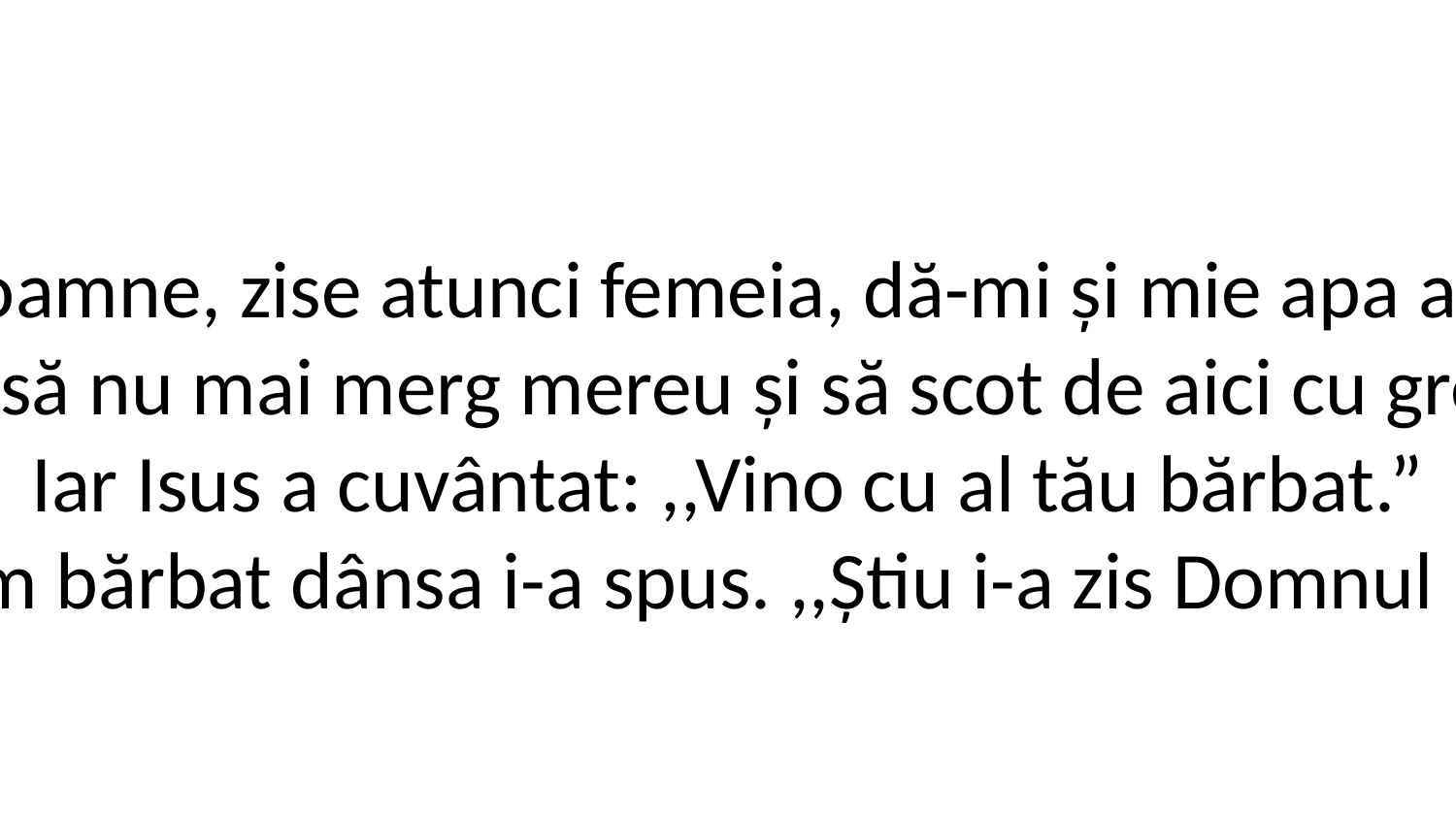

5. Doamne, zise atunci femeia, dă-mi și mie apa aceea
Ca să nu mai merg mereu și să scot de aici cu greu.
Iar Isus a cuvântat: ,,Vino cu al tău bărbat.”
N-am bărbat dânsa i-a spus. ,,Știu i-a zis Domnul Isus.